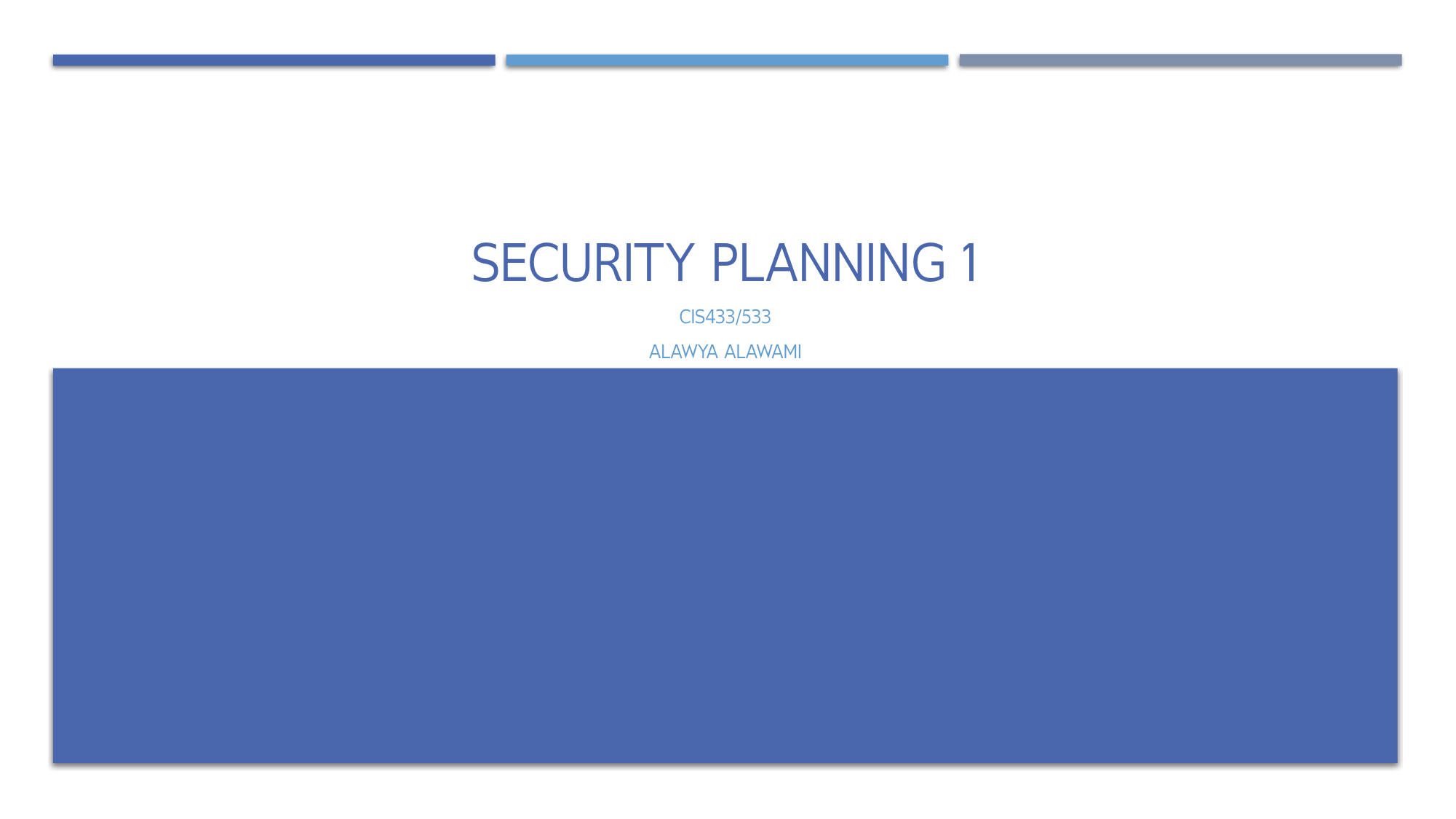

# Security Planning 1
CIS433/533
Alawya ALawami